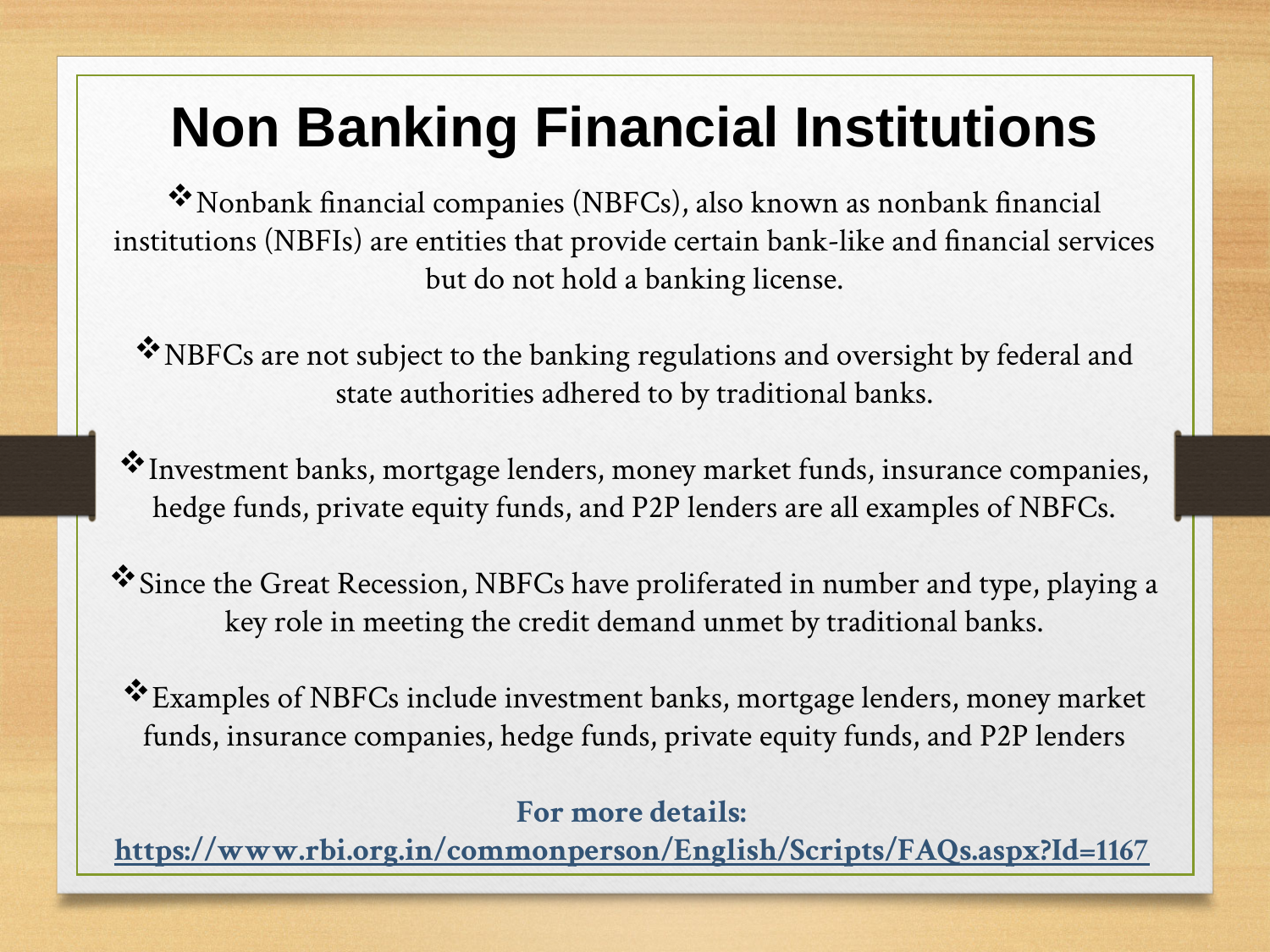

Non Banking Financial Institutions

Nonbank financial companies (NBFCs), also known as nonbank financial institutions (NBFIs) are entities that provide certain bank-like and financial services but do not hold a banking license.

NBFCs are not subject to the banking regulations and oversight by federal and state authorities adhered to by traditional banks.

Investment banks, mortgage lenders, money market funds, insurance companies, hedge funds, private equity funds, and P2P lenders are all examples of NBFCs.

Since the Great Recession, NBFCs have proliferated in number and type, playing a key role in meeting the credit demand unmet by traditional banks.

Examples of NBFCs include investment banks, mortgage lenders, money market funds, insurance companies, hedge funds, private equity funds, and P2P lenders

For more details: https://www.rbi.org.in/commonperson/English/Scripts/FAQs.aspx?Id=1167